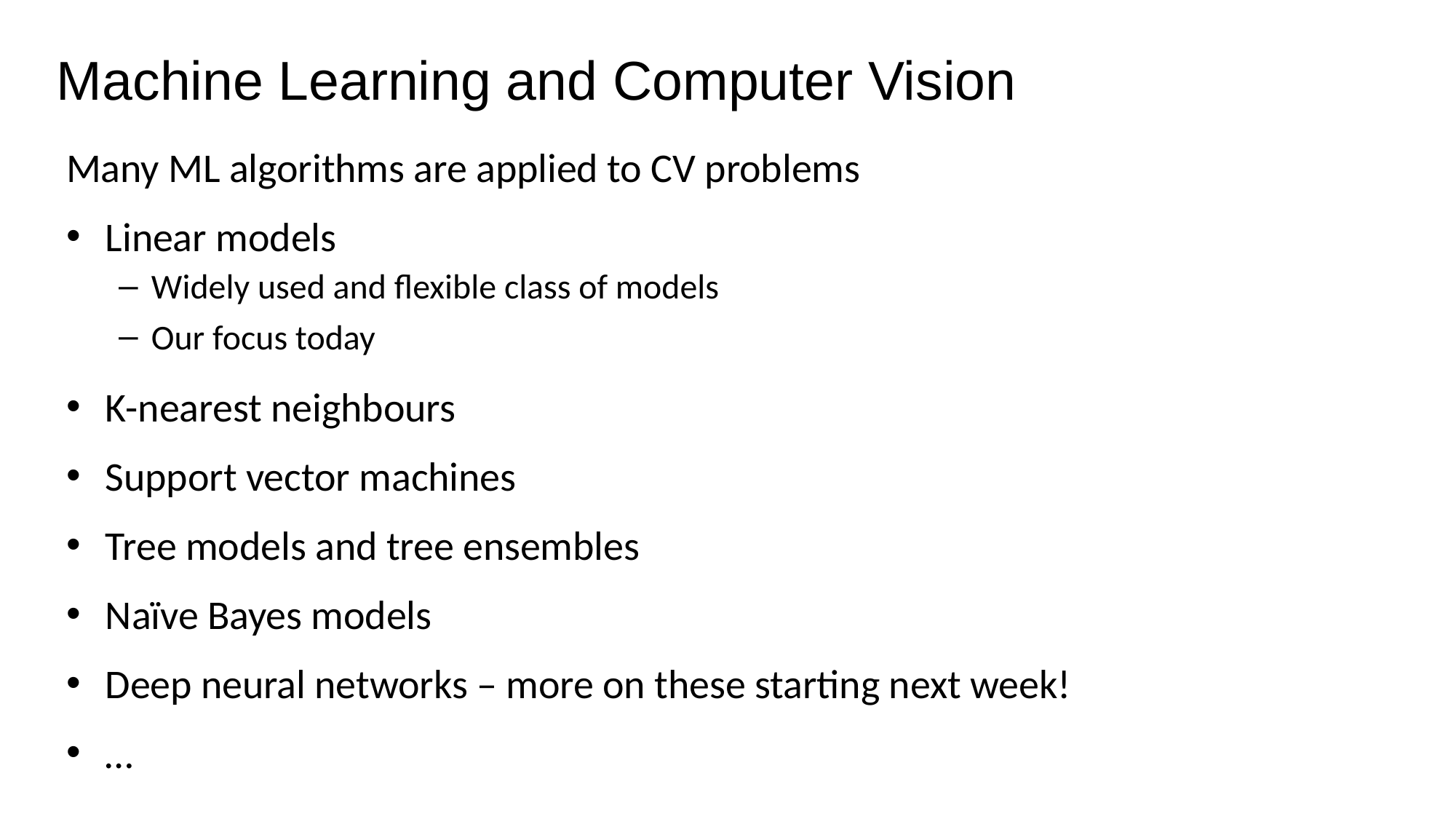

# Machine Learning and Computer Vision
Many ML algorithms are applied to CV problems
Linear models
Widely used and flexible class of models
Our focus today
K-nearest neighbours
Support vector machines
Tree models and tree ensembles
Naïve Bayes models
Deep neural networks – more on these starting next week!
…